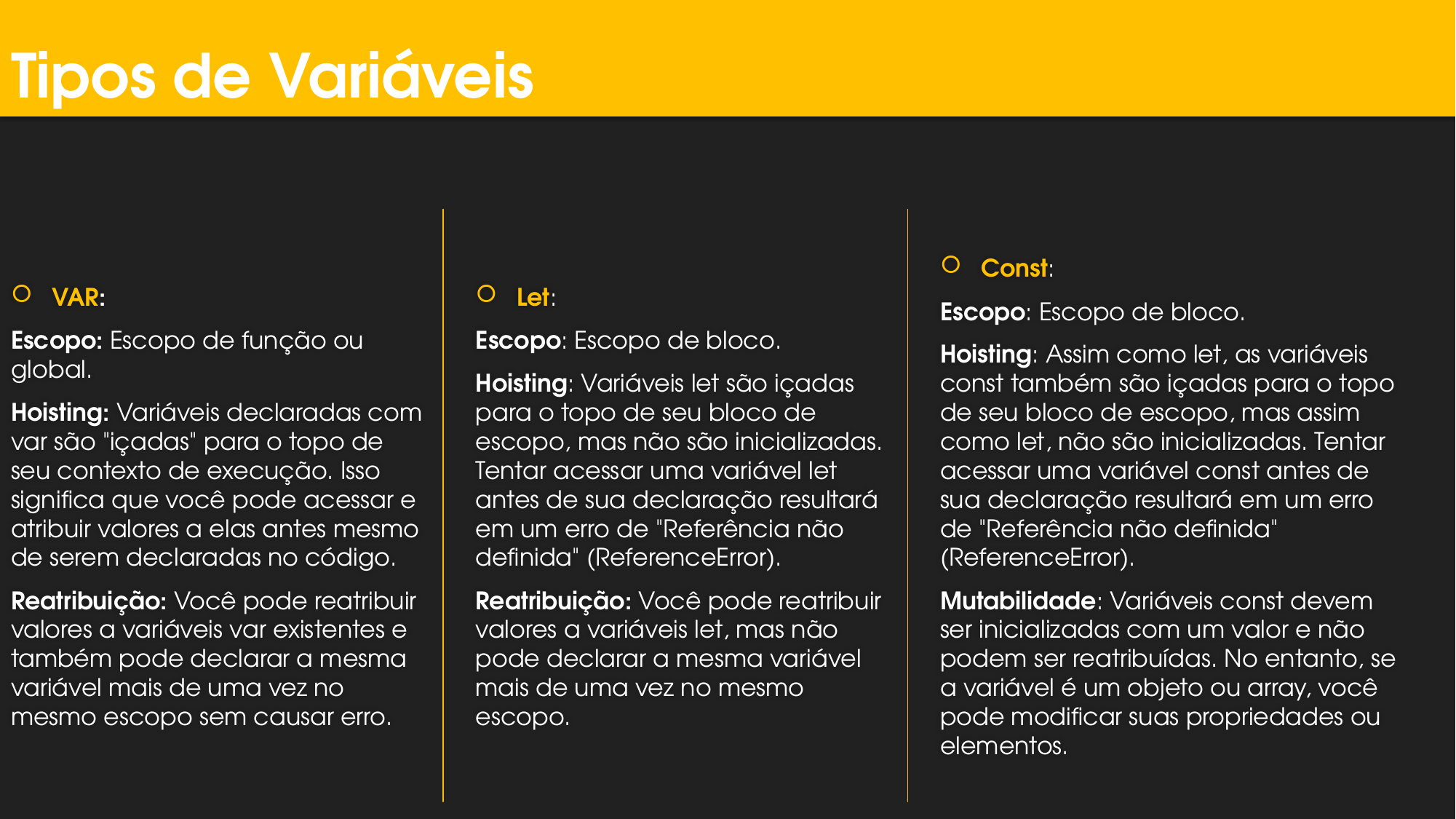

Tipos de Variáveis
VAR:
Escopo: Escopo de função ou global.
Hoisting: Variáveis declaradas com var são "içadas" para o topo de seu contexto de execução. Isso significa que você pode acessar e atribuir valores a elas antes mesmo de serem declaradas no código.
Reatribuição: Você pode reatribuir valores a variáveis var existentes e também pode declarar a mesma variável mais de uma vez no mesmo escopo sem causar erro.
Let:
Escopo: Escopo de bloco.
Hoisting: Variáveis let são içadas para o topo de seu bloco de escopo, mas não são inicializadas. Tentar acessar uma variável let antes de sua declaração resultará em um erro de "Referência não definida" (ReferenceError).
Reatribuição: Você pode reatribuir valores a variáveis let, mas não pode declarar a mesma variável mais de uma vez no mesmo escopo.
Const:
Escopo: Escopo de bloco.
Hoisting: Assim como let, as variáveis const também são içadas para o topo de seu bloco de escopo, mas assim como let, não são inicializadas. Tentar acessar uma variável const antes de sua declaração resultará em um erro de "Referência não definida" (ReferenceError).
Mutabilidade: Variáveis const devem ser inicializadas com um valor e não podem ser reatribuídas. No entanto, se a variável é um objeto ou array, você pode modificar suas propriedades ou elementos.